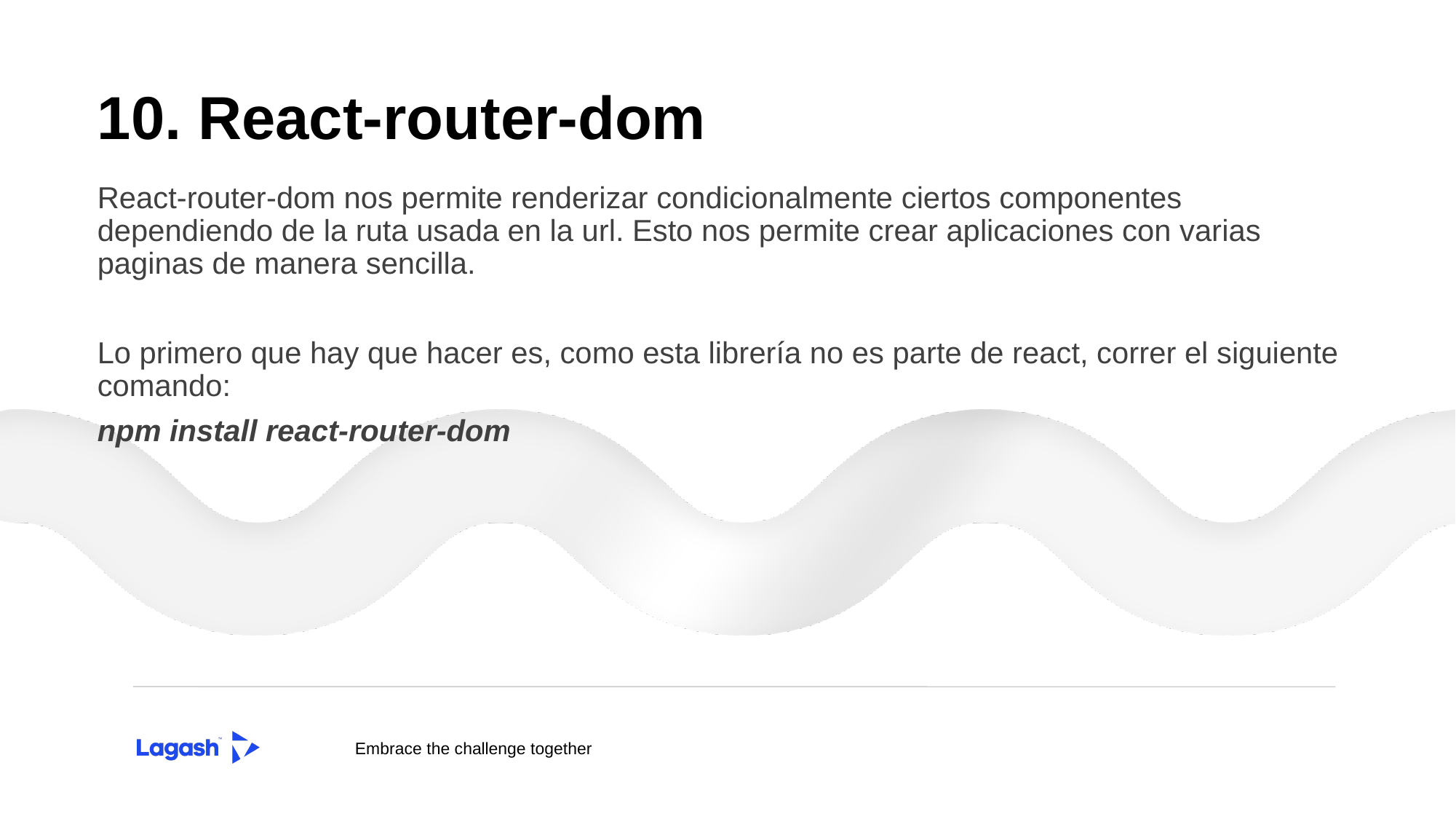

# 10. React-router-dom
React-router-dom nos permite renderizar condicionalmente ciertos componentes dependiendo de la ruta usada en la url. Esto nos permite crear aplicaciones con varias paginas de manera sencilla.

Lo primero que hay que hacer es, como esta librería no es parte de react, correr el siguiente comando:
npm install react-router-dom